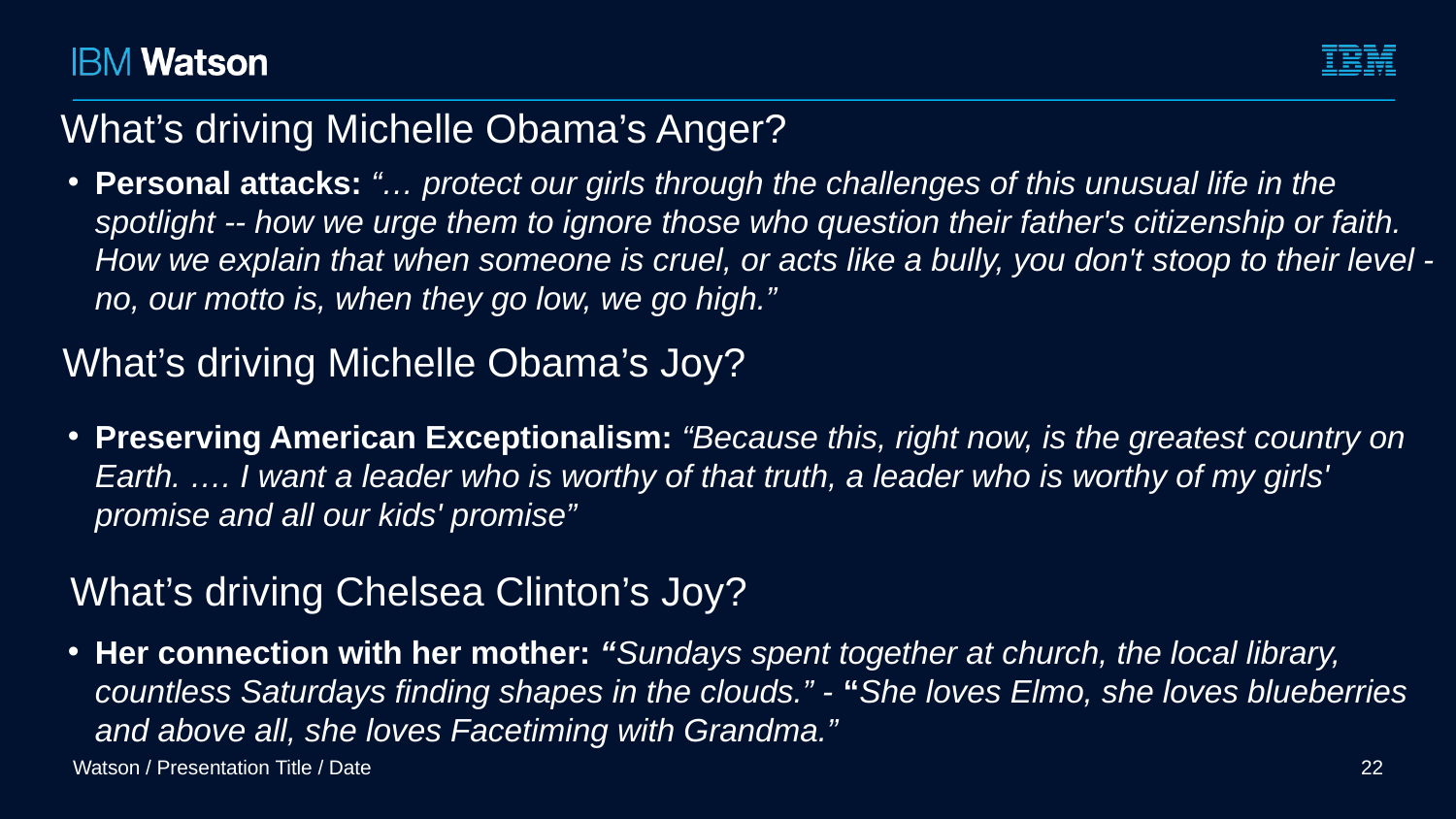

What’s driving Michelle Obama’s Anger?
Personal attacks: “… protect our girls through the challenges of this unusual life in the spotlight -- how we urge them to ignore those who question their father's citizenship or faith. How we explain that when someone is cruel, or acts like a bully, you don't stoop to their level - no, our motto is, when they go low, we go high.”

Preserving American Exceptionalism: “Because this, right now, is the greatest country on Earth. …. I want a leader who is worthy of that truth, a leader who is worthy of my girls' promise and all our kids' promise”

Her connection with her mother: “Sundays spent together at church, the local library, countless Saturdays finding shapes in the clouds.” - “She loves Elmo, she loves blueberries and above all, she loves Facetiming with Grandma.”

What’s driving Michelle Obama’s Joy?
What’s driving Chelsea Clinton’s Joy?
Watson / Presentation Title / Date
22